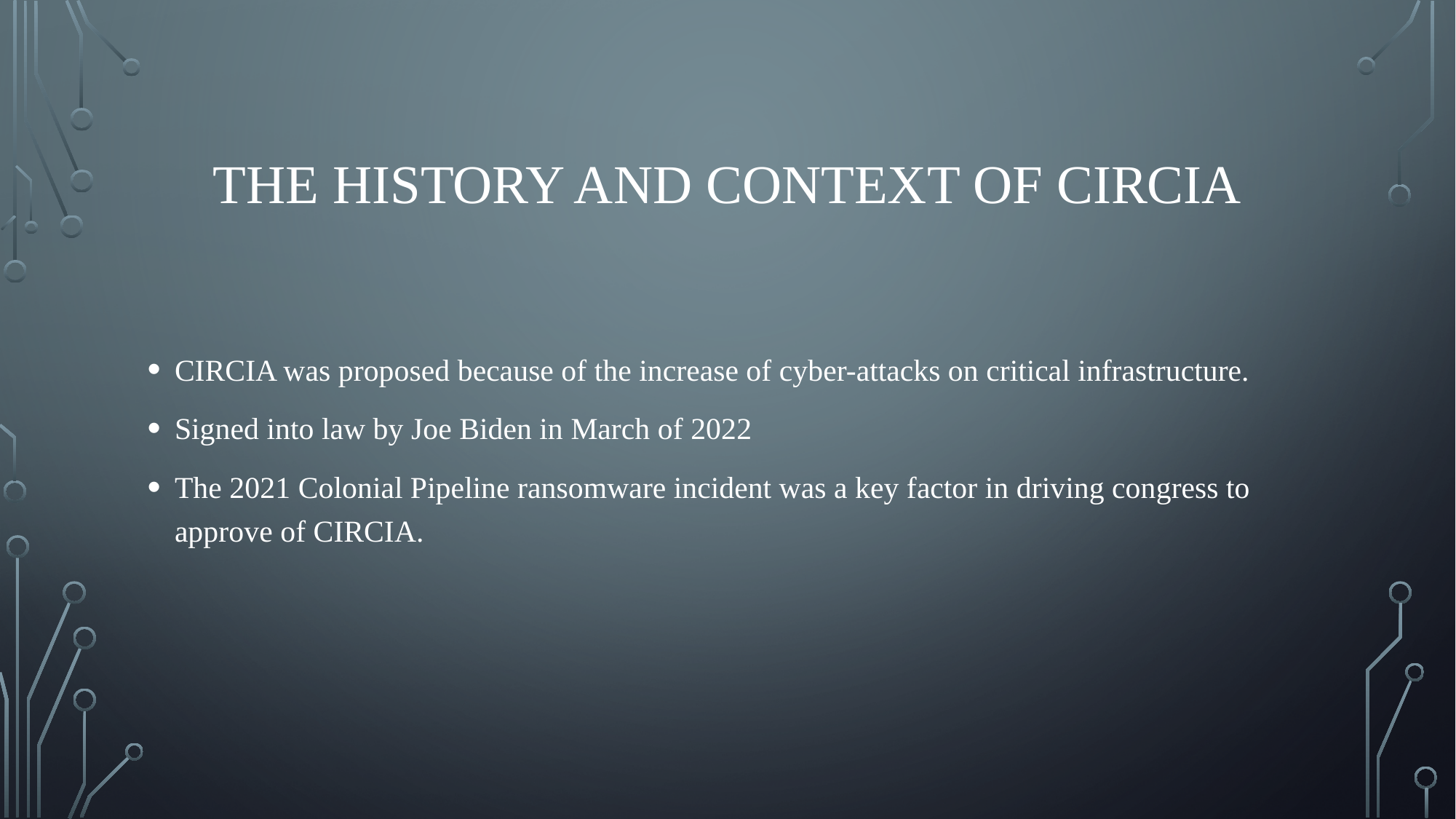

# The history and context of CIRCIA
CIRCIA was proposed because of the increase of cyber-attacks on critical infrastructure.
Signed into law by Joe Biden in March of 2022
The 2021 Colonial Pipeline ransomware incident was a key factor in driving congress to approve of CIRCIA.